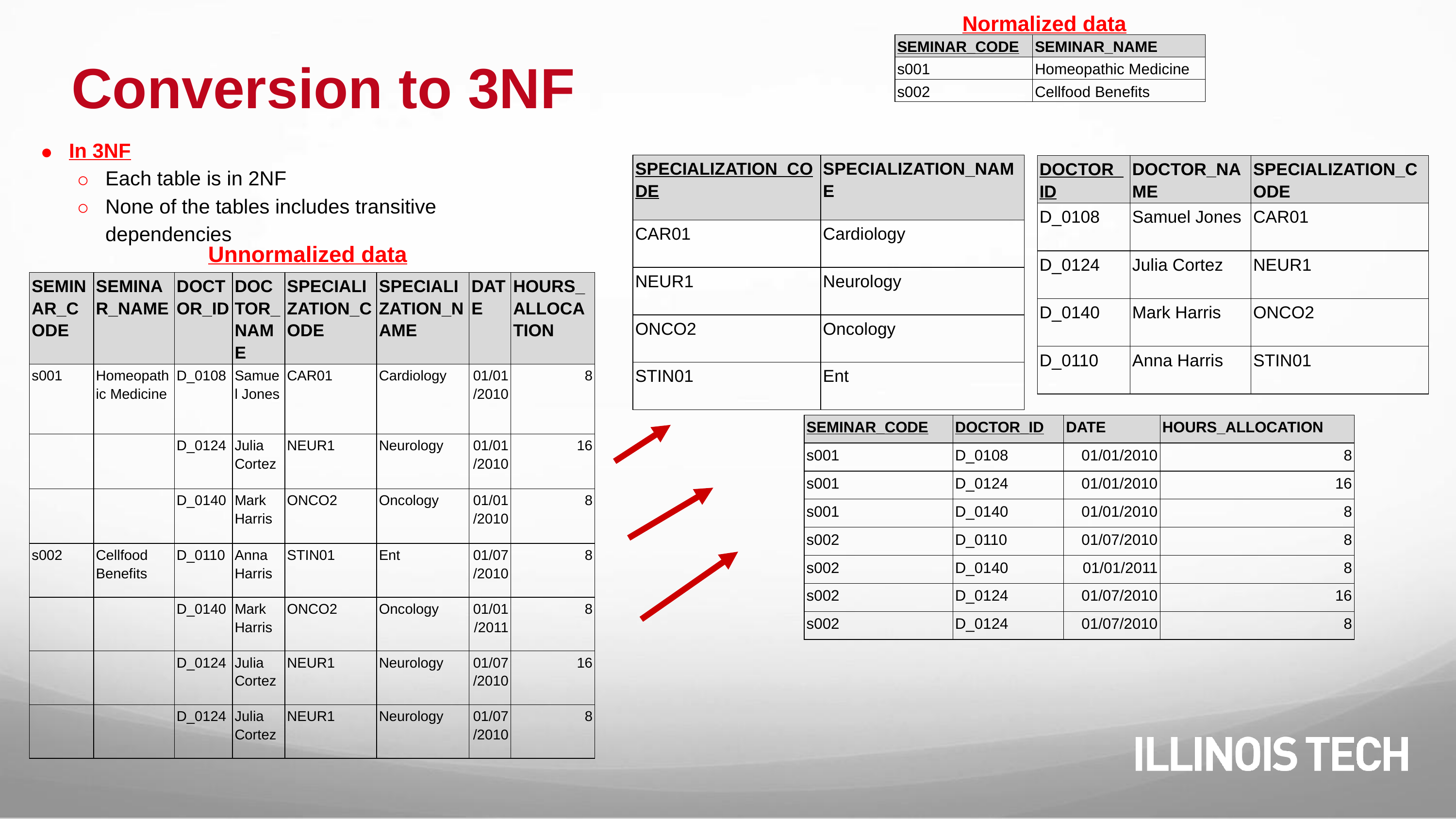

# Conversion to 3NF
Normalized data
| SEMINAR\_CODE | SEMINAR\_NAME |
| --- | --- |
| s001 | Homeopathic Medicine |
| s002 | Cellfood Benefits |
In 3NF
Each table is in 2NF
None of the tables includes transitive dependencies

| SPECIALIZATION\_CODE | SPECIALIZATION\_NAME |
| --- | --- |
| CAR01 | Cardiology |
| NEUR1 | Neurology |
| ONCO2 | Oncology |
| STIN01 | Ent |
| DOCTOR\_ID | DOCTOR\_NAME | SPECIALIZATION\_CODE |
| --- | --- | --- |
| D\_0108 | Samuel Jones | CAR01 |
| D\_0124 | Julia Cortez | NEUR1 |
| D\_0140 | Mark Harris | ONCO2 |
| D\_0110 | Anna Harris | STIN01 |
Unnormalized data
| SEMINAR\_CODE | SEMINAR\_NAME | DOCTOR\_ID | DOCTOR\_NAME | SPECIALIZATION\_CODE | SPECIALIZATION\_NAME | DATE | HOURS\_ALLOCATION |
| --- | --- | --- | --- | --- | --- | --- | --- |
| s001 | Homeopathic Medicine | D\_0108 | Samuel Jones | CAR01 | Cardiology | 01/01/2010 | 8 |
|  |  | D\_0124 | Julia Cortez | NEUR1 | Neurology | 01/01/2010 | 16 |
|  |  | D\_0140 | Mark Harris | ONCO2 | Oncology | 01/01/2010 | 8 |
| s002 | Cellfood Benefits | D\_0110 | Anna Harris | STIN01 | Ent | 01/07/2010 | 8 |
|  |  | D\_0140 | Mark Harris | ONCO2 | Oncology | 01/01/2011 | 8 |
|  |  | D\_0124 | Julia Cortez | NEUR1 | Neurology | 01/07/2010 | 16 |
|  |  | D\_0124 | Julia Cortez | NEUR1 | Neurology | 01/07/2010 | 8 |
| SEMINAR\_CODE | DOCTOR\_ID | DATE | HOURS\_ALLOCATION |
| --- | --- | --- | --- |
| s001 | D\_0108 | 01/01/2010 | 8 |
| s001 | D\_0124 | 01/01/2010 | 16 |
| s001 | D\_0140 | 01/01/2010 | 8 |
| s002 | D\_0110 | 01/07/2010 | 8 |
| s002 | D\_0140 | 01/01/2011 | 8 |
| s002 | D\_0124 | 01/07/2010 | 16 |
| s002 | D\_0124 | 01/07/2010 | 8 |